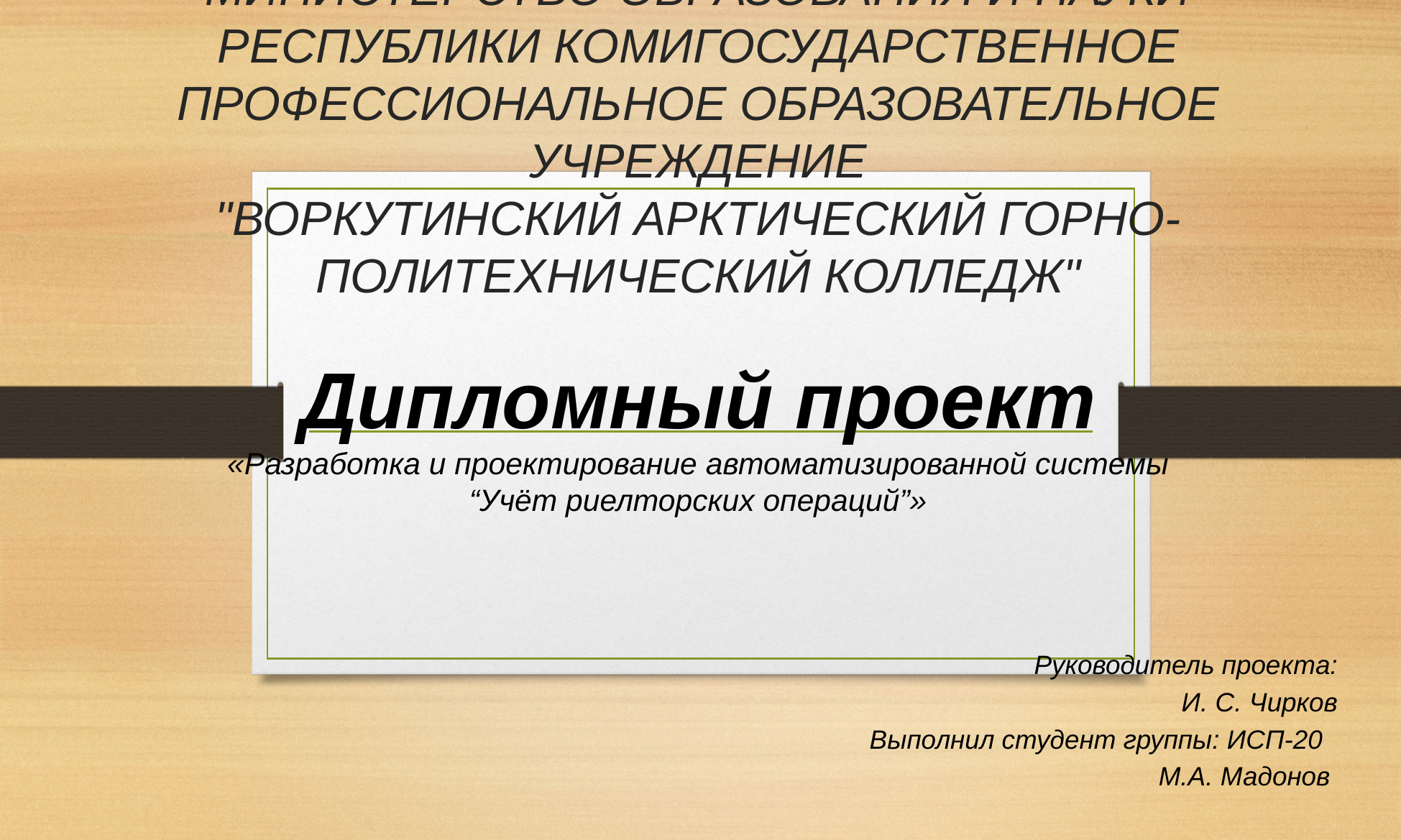

# МИНИСТЕРСТВО ОБРАЗОВАНИЯ И НАУКИ РЕСПУБЛИКИ КОМИГОСУДАРСТВЕННОЕ ПРОФЕССИОНАЛЬНОЕ ОБРАЗОВАТЕЛЬНОЕ УЧРЕЖДЕНИЕ "ВОРКУТИНСКИЙ АРКТИЧЕСКИЙ ГОРНО-ПОЛИТЕХНИЧЕСКИЙ КОЛЛЕДЖ"
Дипломный проект
«Разработка и проектирование автоматизированной системы “Учёт риелторских операций”»
Руководитель проекта:
И. С. Чирков
Выполнил студент группы: ИСП-20
М.А. Мадонов